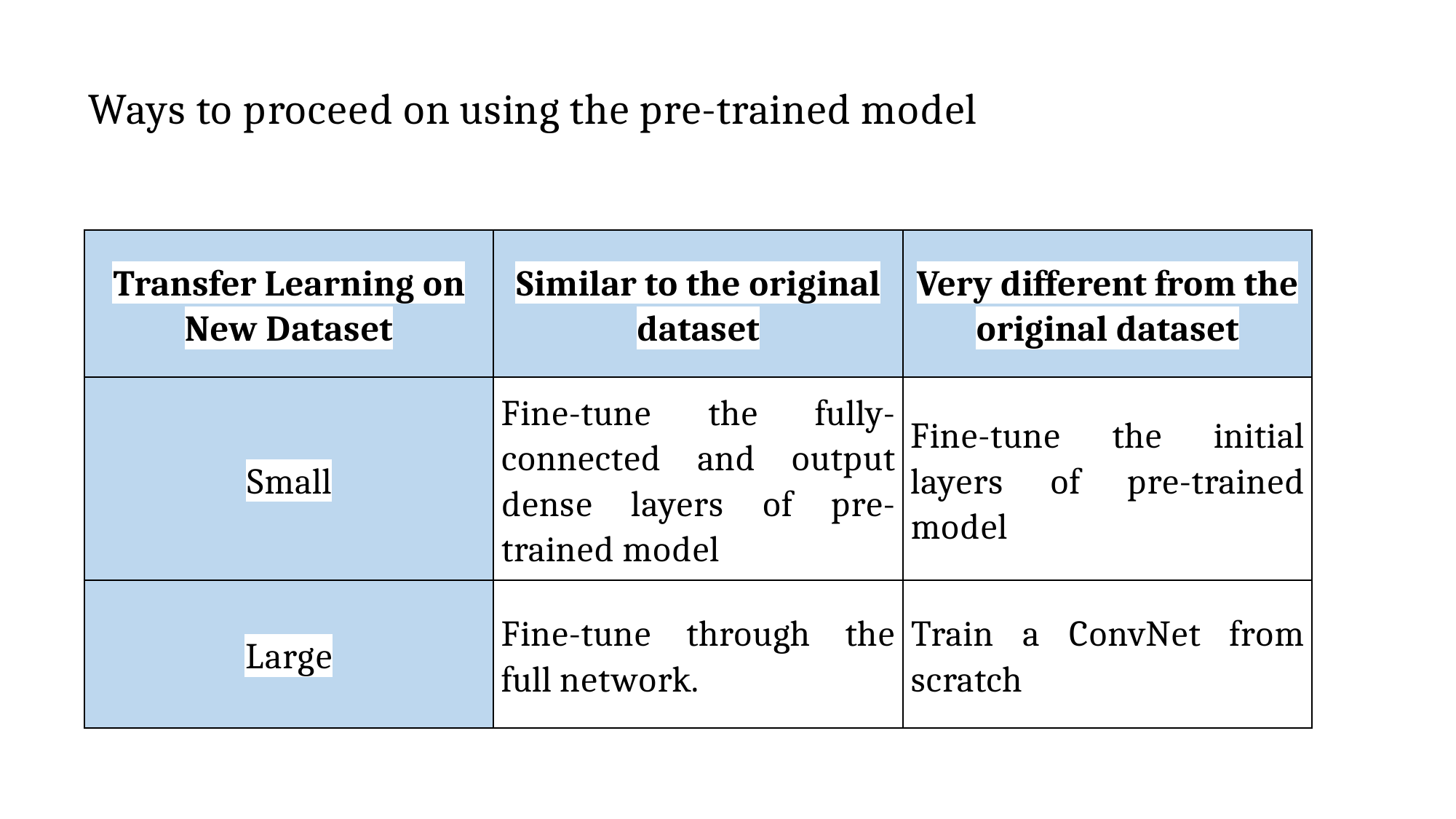

# Ways to proceed on using the pre-trained model
| Transfer Learning on New Dataset | Similar to the original dataset | Very different from the original dataset |
| --- | --- | --- |
| Small | Fine-tune the fully-connected and output dense layers of pre-trained model | Fine-tune the initial layers of pre-trained model |
| Large | Fine-tune through the full network. | Train a ConvNet from scratch |